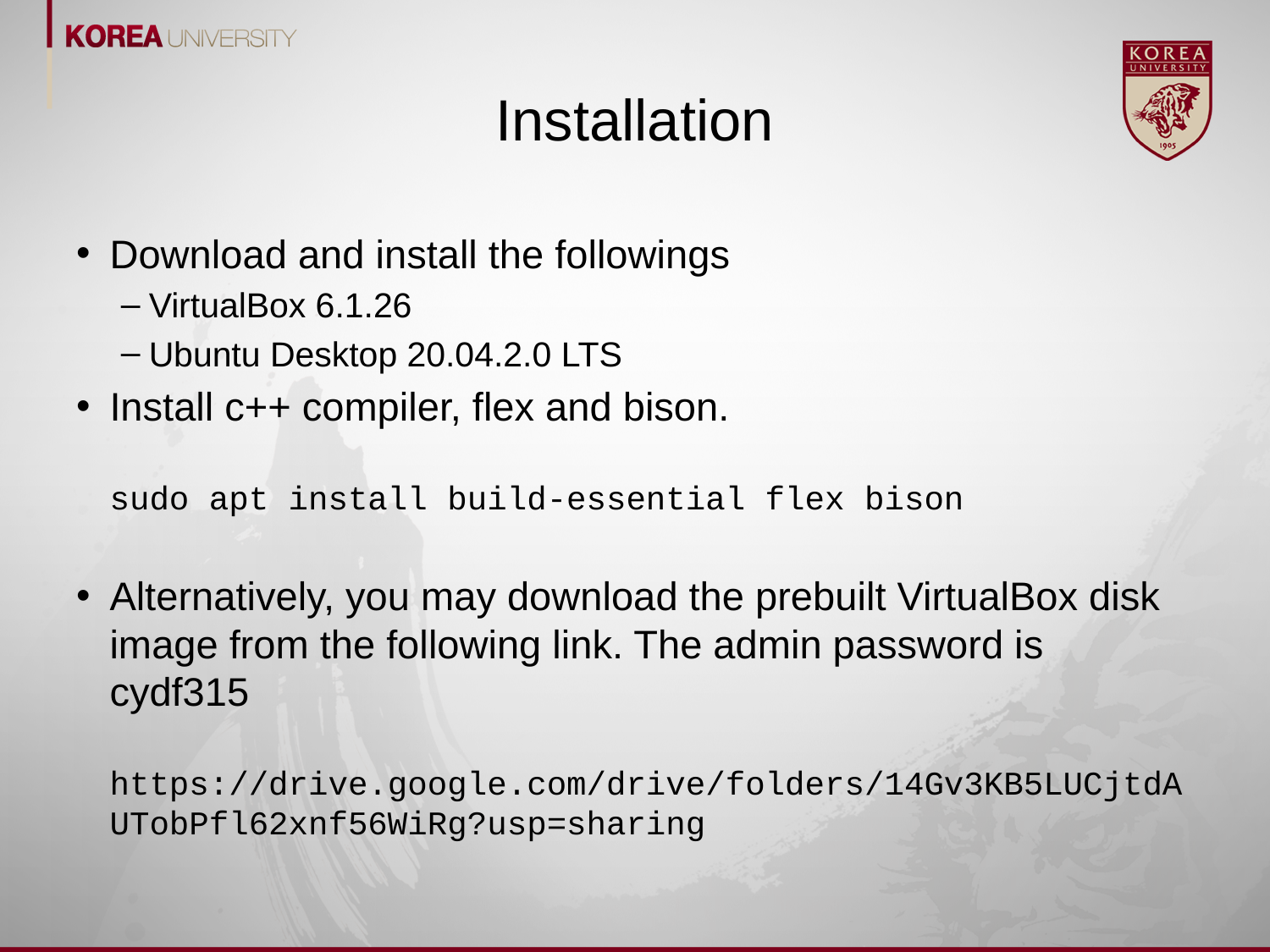

# Installation
Download and install the followings
VirtualBox 6.1.26
Ubuntu Desktop 20.04.2.0 LTS
Install c++ compiler, flex and bison.
sudo apt install build-essential flex bison

Alternatively, you may download the prebuilt VirtualBox disk image from the following link. The admin password is cydf315
https://drive.google.com/drive/folders/14Gv3KB5LUCjtdAUTobPfl62xnf56WiRg?usp=sharing